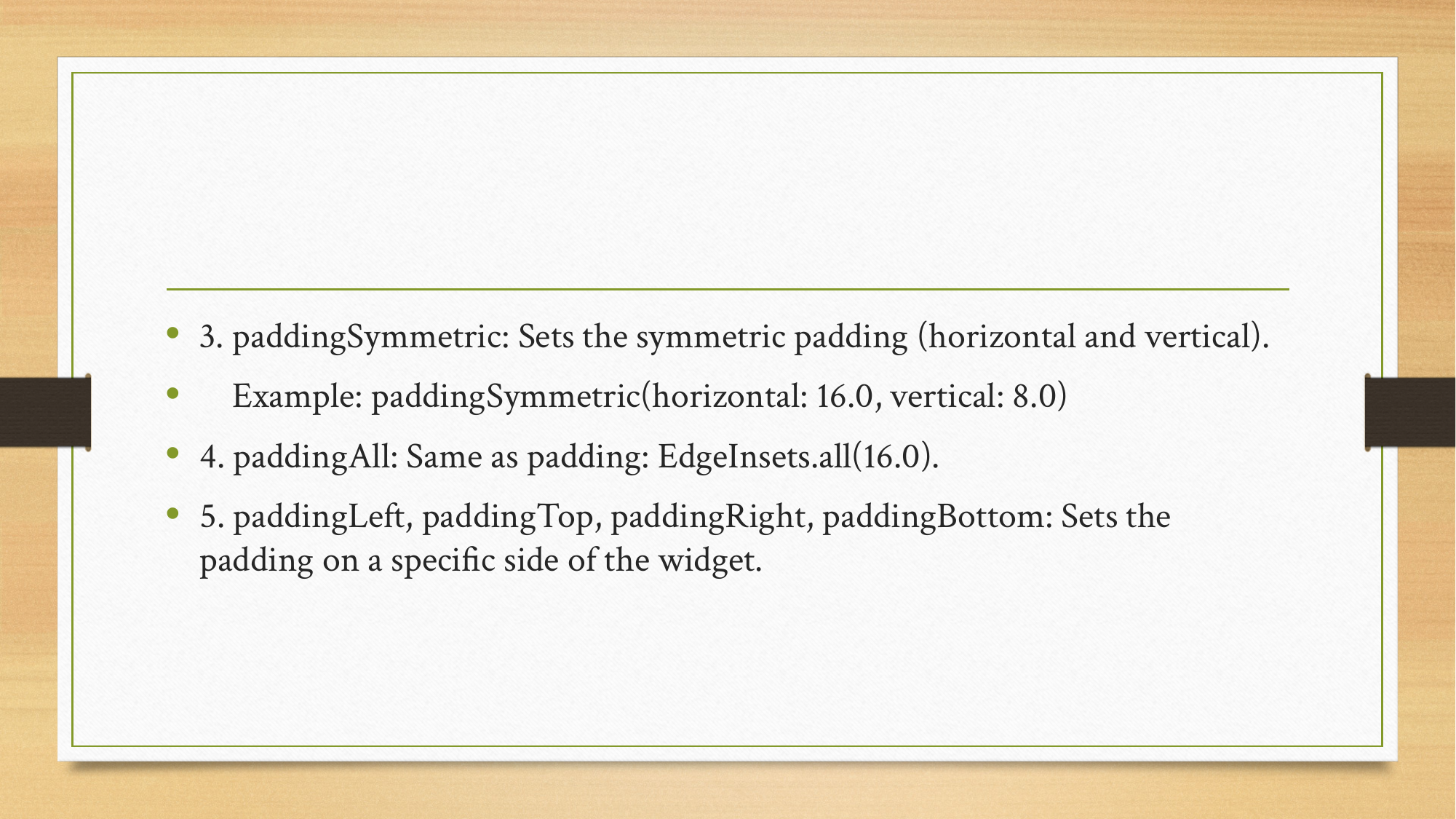

#
3. paddingSymmetric: Sets the symmetric padding (horizontal and vertical).
    Example: paddingSymmetric(horizontal: 16.0, vertical: 8.0)
4. paddingAll: Same as padding: EdgeInsets.all(16.0).
5. paddingLeft, paddingTop, paddingRight, paddingBottom: Sets the padding on a specific side of the widget.